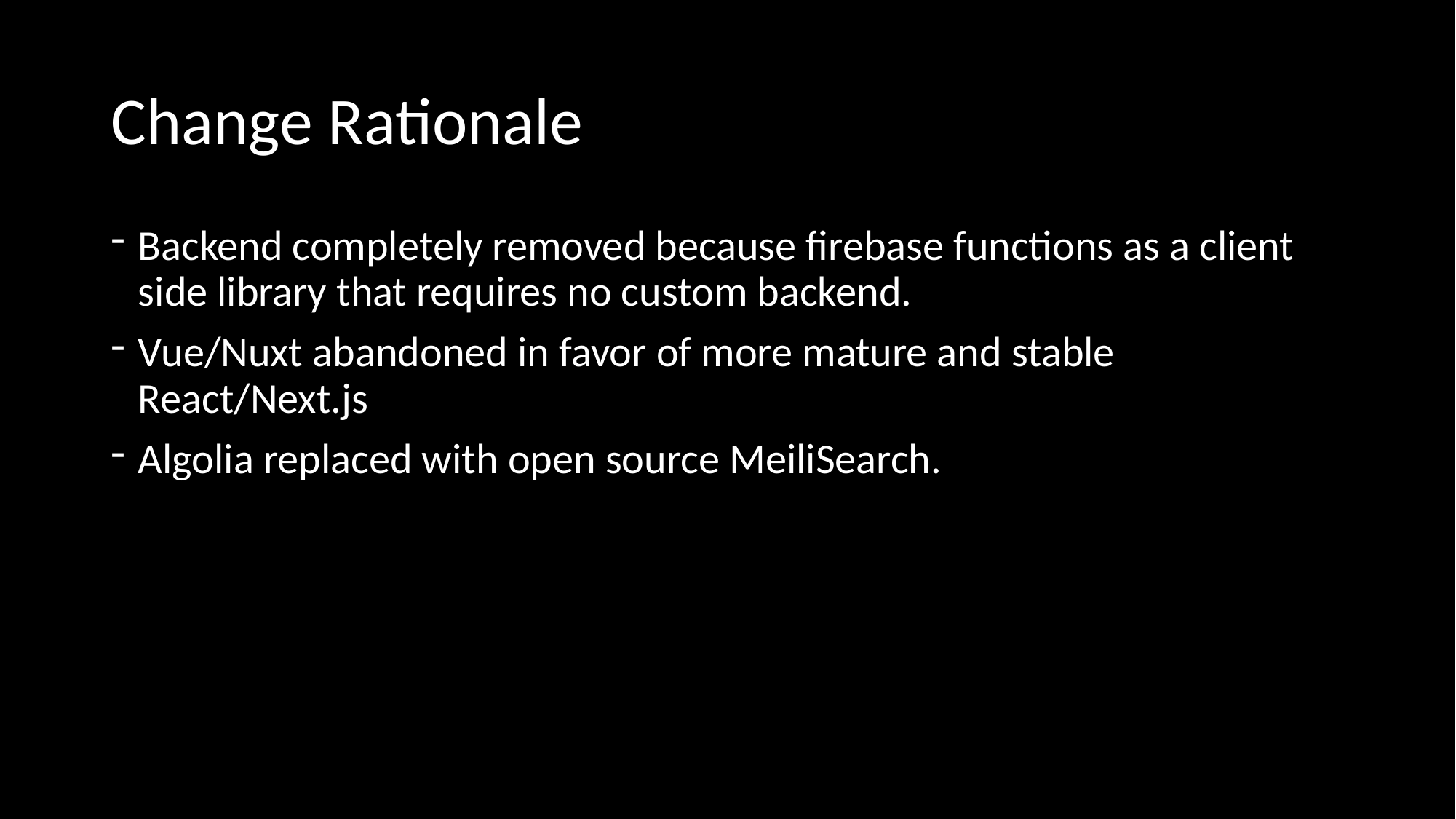

# Change Rationale
Backend completely removed because firebase functions as a client side library that requires no custom backend.
Vue/Nuxt abandoned in favor of more mature and stable React/Next.js
Algolia replaced with open source MeiliSearch.